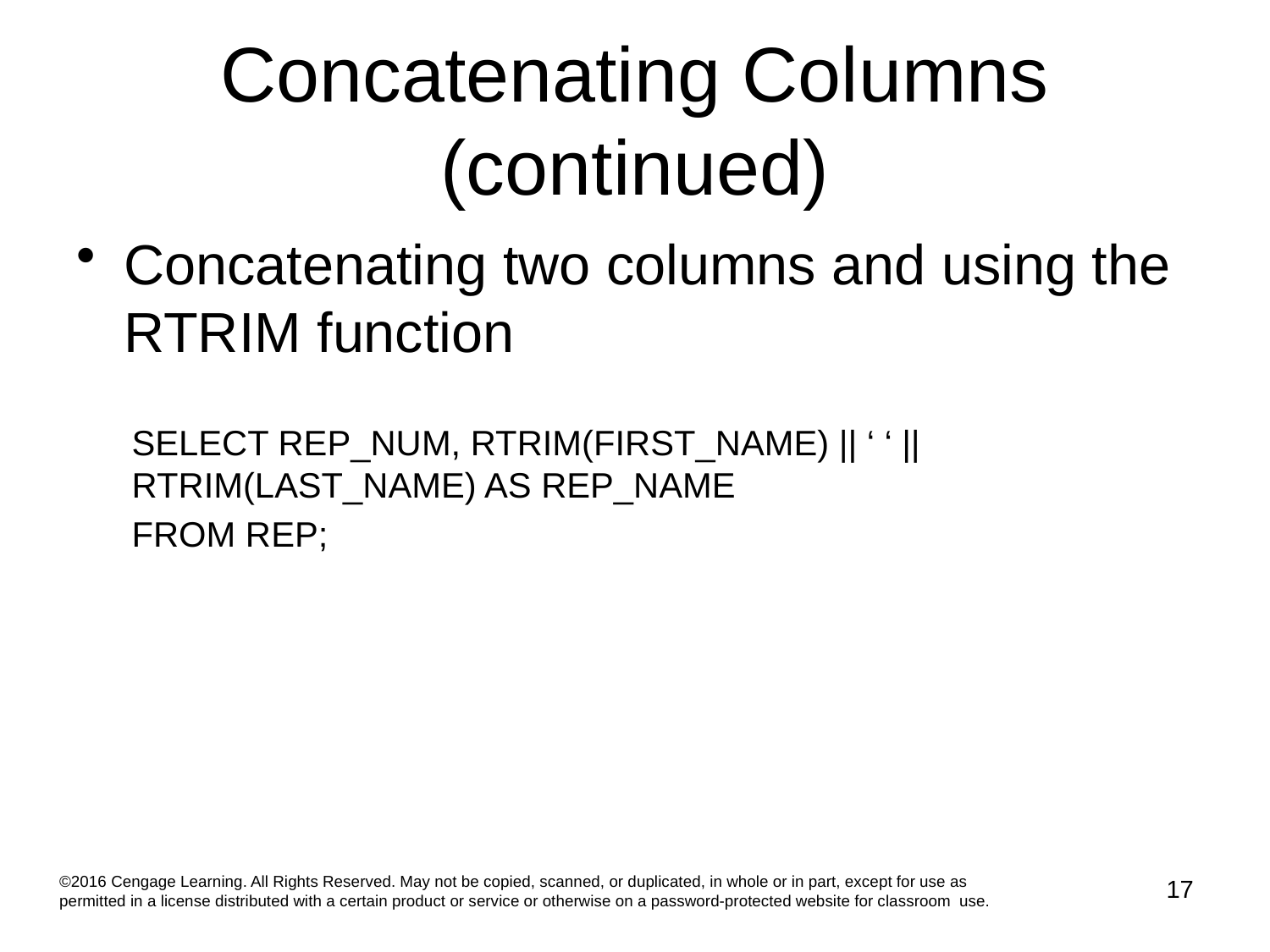

# Concatenating Columns (continued)
Concatenating two columns and using the RTRIM function

SELECT REP_NUM, RTRIM(FIRST_NAME) || ‘ ‘ || RTRIM(LAST_NAME) AS REP_NAME
FROM REP;

©2016 Cengage Learning. All Rights Reserved. May not be copied, scanned, or duplicated, in whole or in part, except for use as permitted in a license distributed with a certain product or service or otherwise on a password-protected website for classroom  use.
17